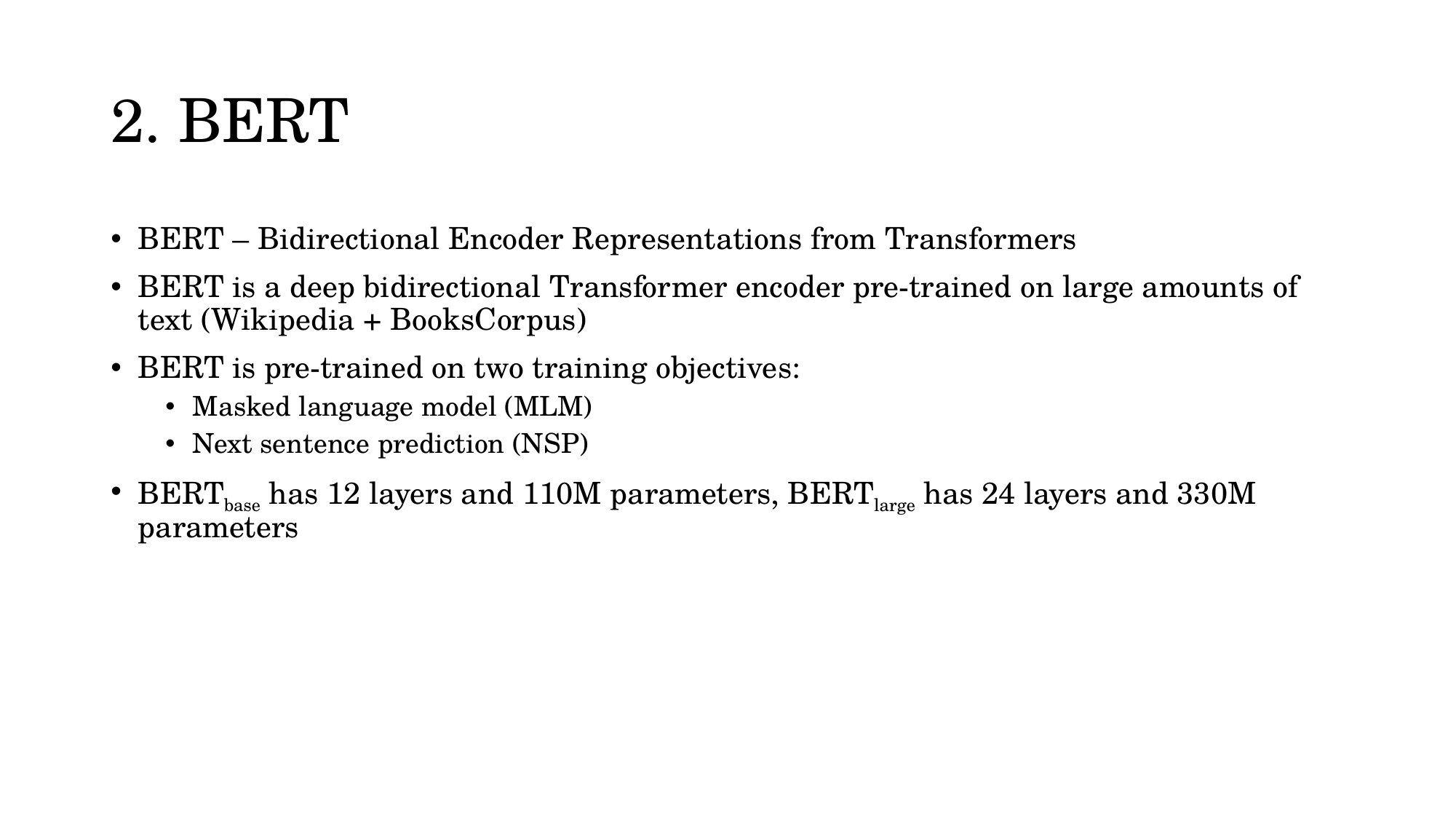

# 2. BERT
BERT – Bidirectional Encoder Representations from Transformers
BERT is a deep bidirectional Transformer encoder pre-trained on large amounts of text (Wikipedia + BooksCorpus)
BERT is pre-trained on two training objectives:
Masked language model (MLM)
Next sentence prediction (NSP)
BERTbase has 12 layers and 110M parameters, BERTlarge has 24 layers and 330M parameters